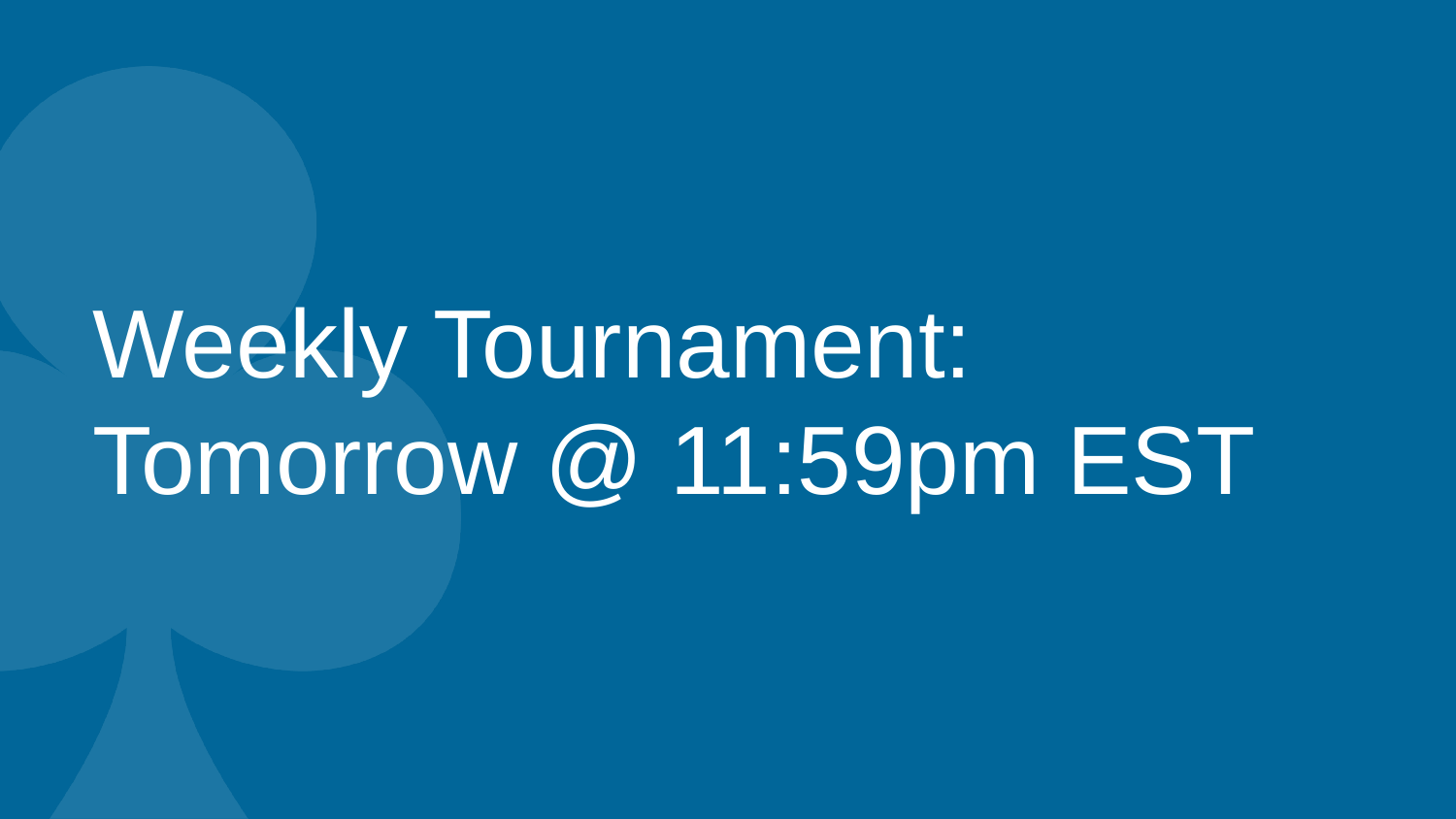

# Weekly Tournament:
Tomorrow @ 11:59pm EST